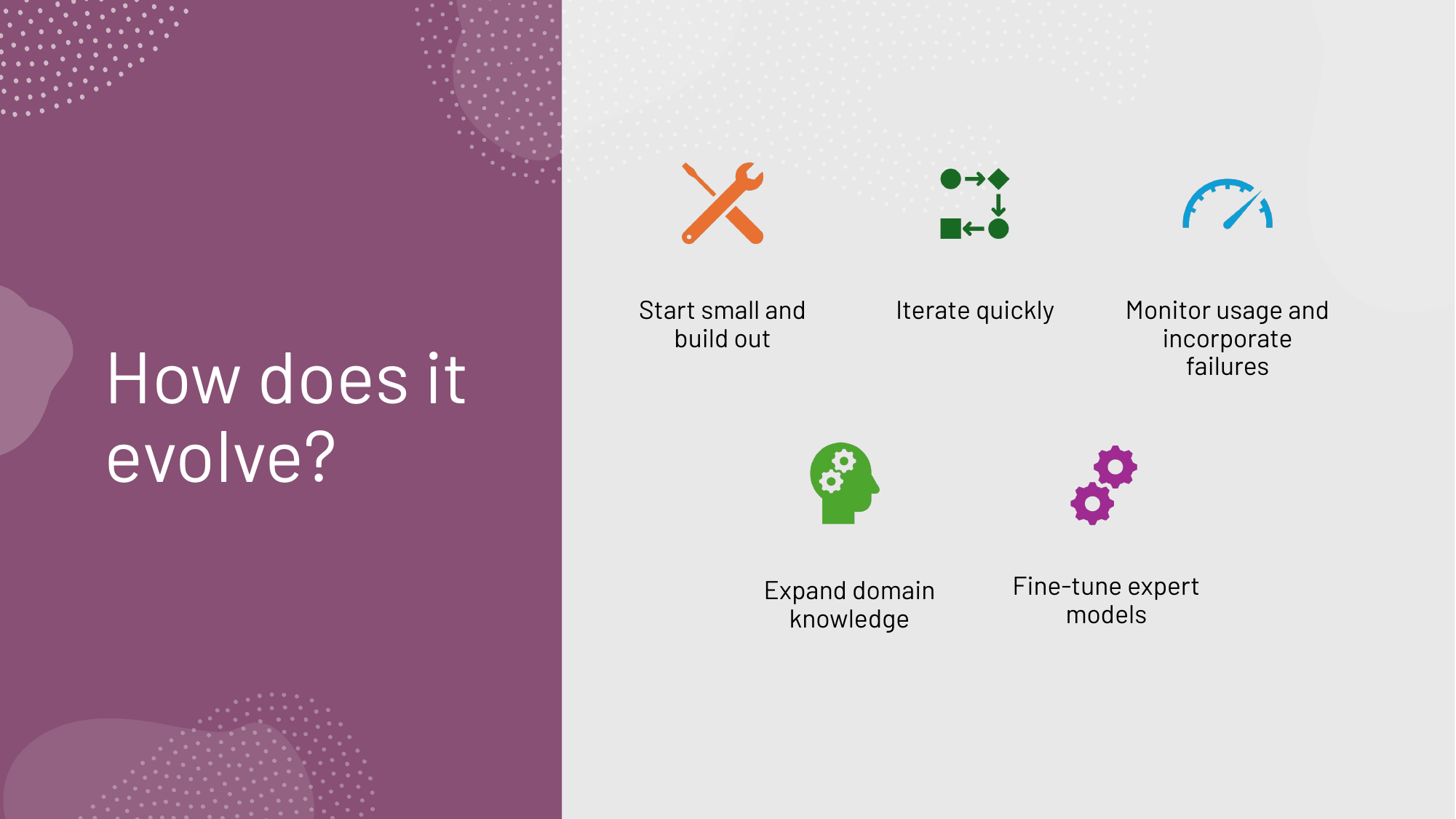

Start small and build out
Iterate quickly
Monitor usage and incorporate failures
Fine-tune expert models
Expand domain knowledge
# How does it evolve?